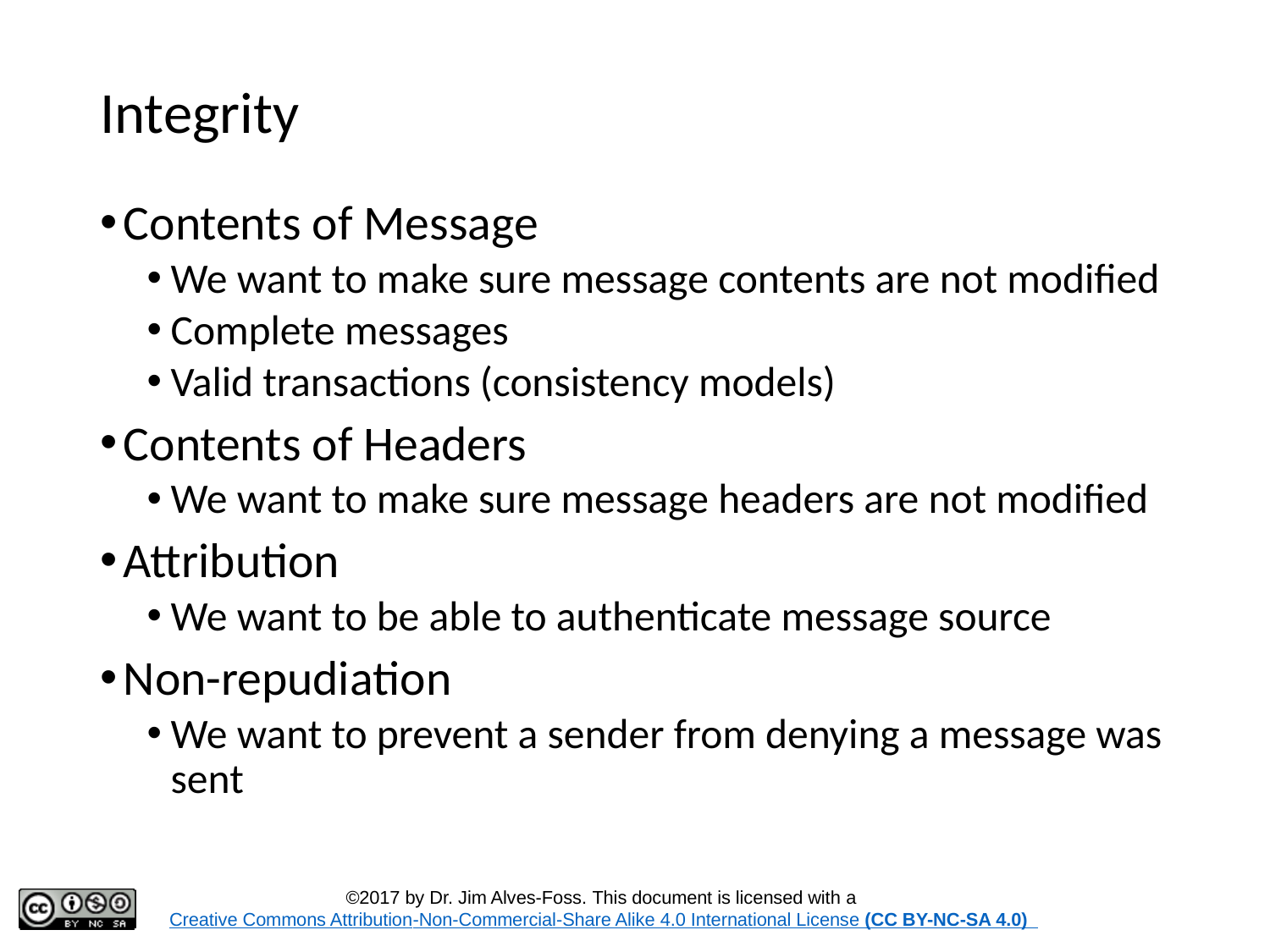

# Integrity
Contents of Message
We want to make sure message contents are not modified
Complete messages
Valid transactions (consistency models)
Contents of Headers
We want to make sure message headers are not modified
Attribution
We want to be able to authenticate message source
Non-repudiation
We want to prevent a sender from denying a message was sent